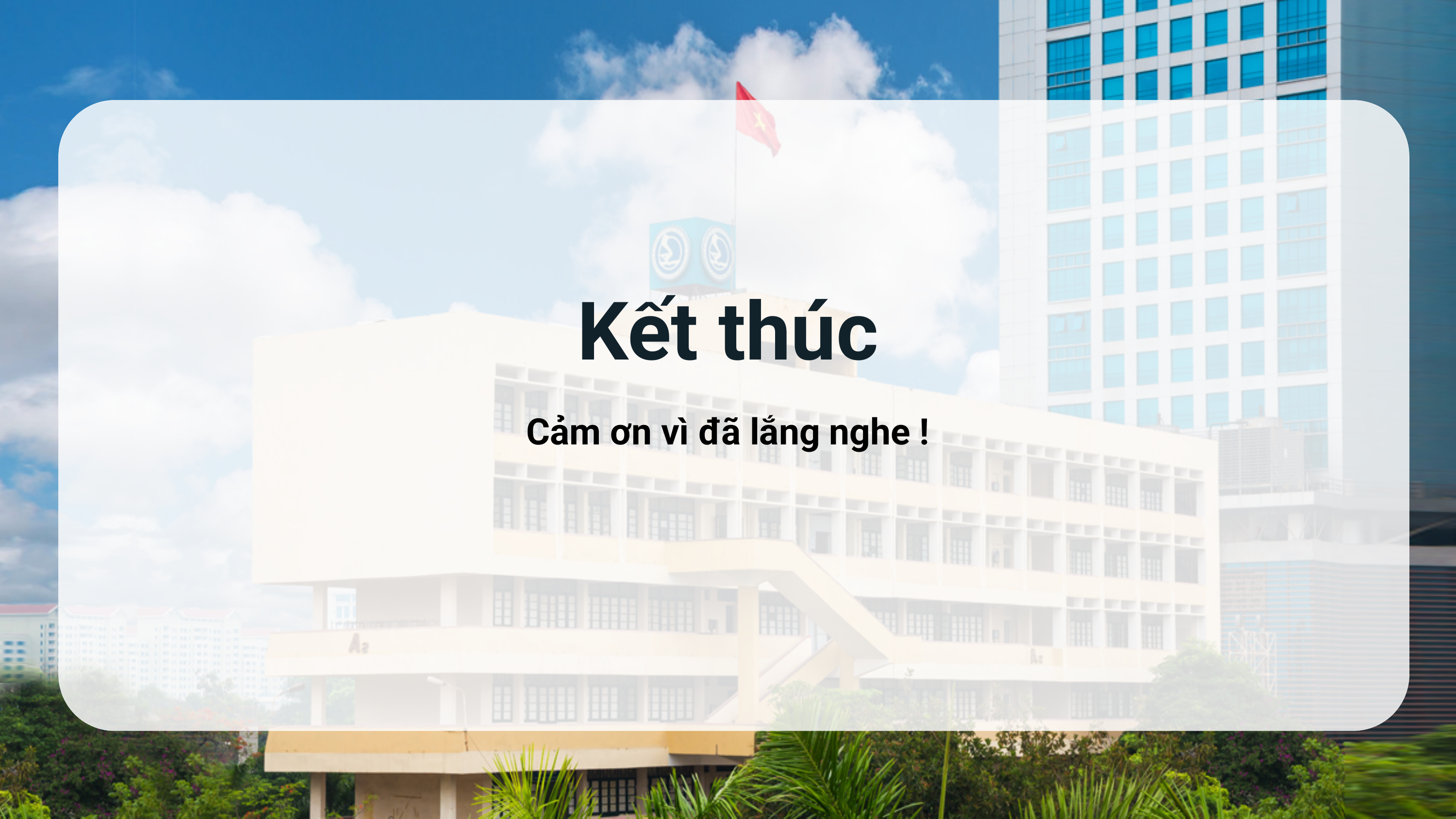

Kết thúc
Cảm ơn vì đã lắng nghe !